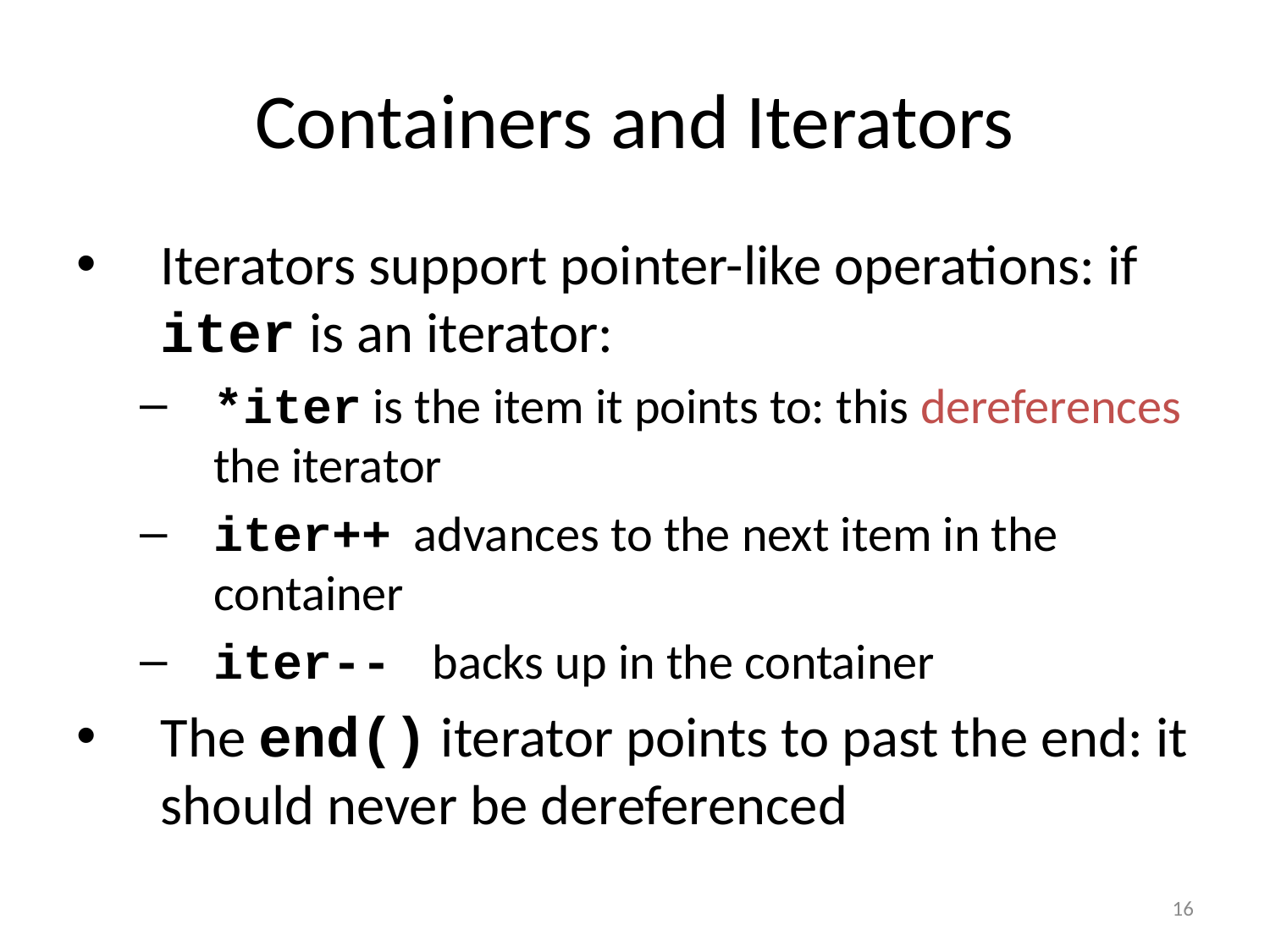

# Containers and Iterators
Iterators support pointer-like operations: if iter is an iterator:
*iter is the item it points to: this dereferences the iterator
iter++  advances to the next item in the container
iter--  backs up in the container
The end() iterator points to past the end: it should never be dereferenced
16